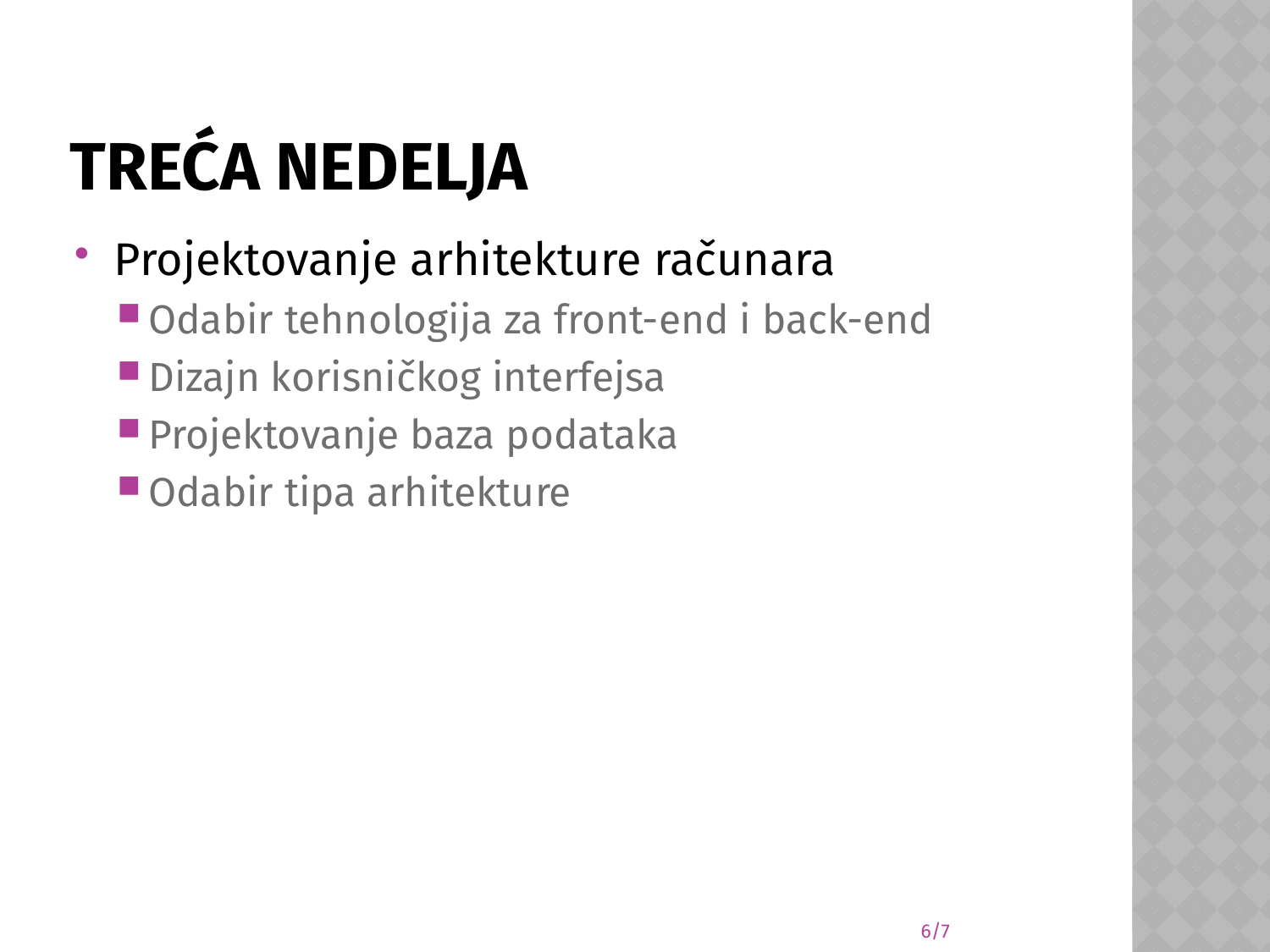

# Treća nedelja
Projektovanje arhitekture računara
Odabir tehnologija za front-end i back-end
Dizajn korisničkog interfejsa
Projektovanje baza podataka
Odabir tipa arhitekture

6/7